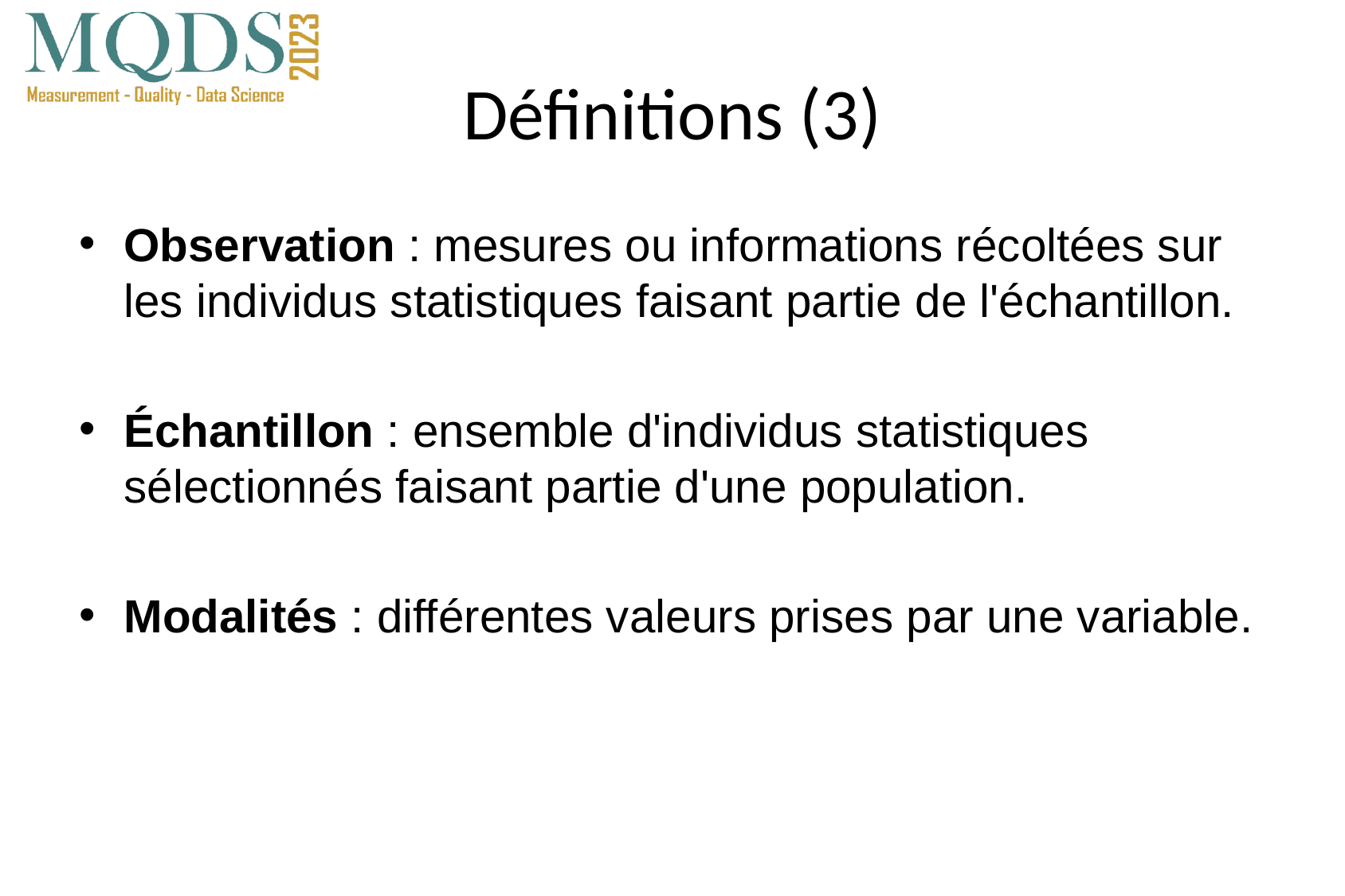

# Définitions (3)
Observation : mesures ou informations récoltées sur les individus statistiques faisant partie de l'échantillon.

Échantillon : ensemble d'individus statistiques sélectionnés faisant partie d'une population.

Modalités : différentes valeurs prises par une variable.